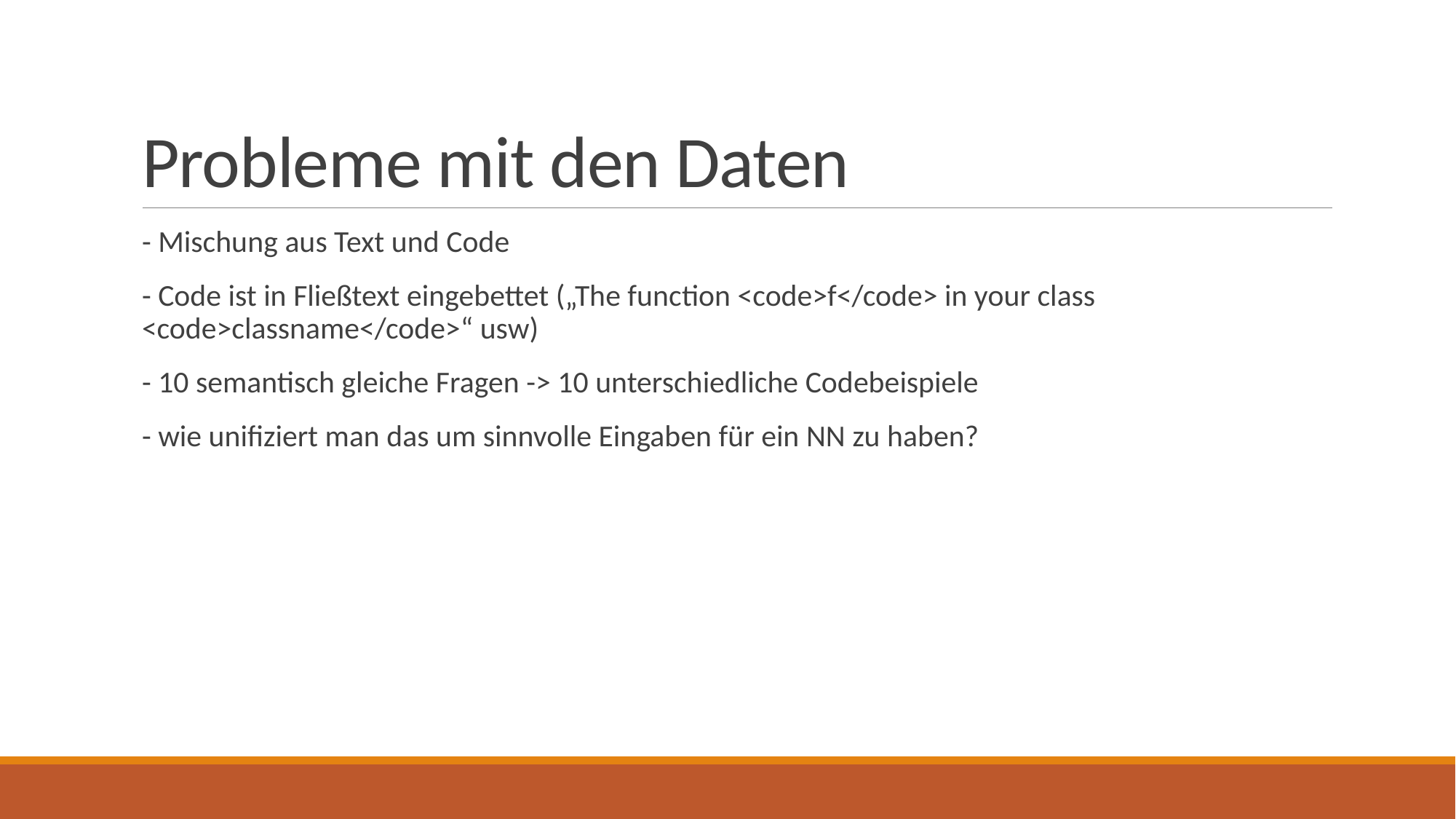

# Probleme mit den Daten
- Mischung aus Text und Code
- Code ist in Fließtext eingebettet („The function <code>f</code> in your class <code>classname</code>“ usw)
- 10 semantisch gleiche Fragen -> 10 unterschiedliche Codebeispiele
- wie unifiziert man das um sinnvolle Eingaben für ein NN zu haben?